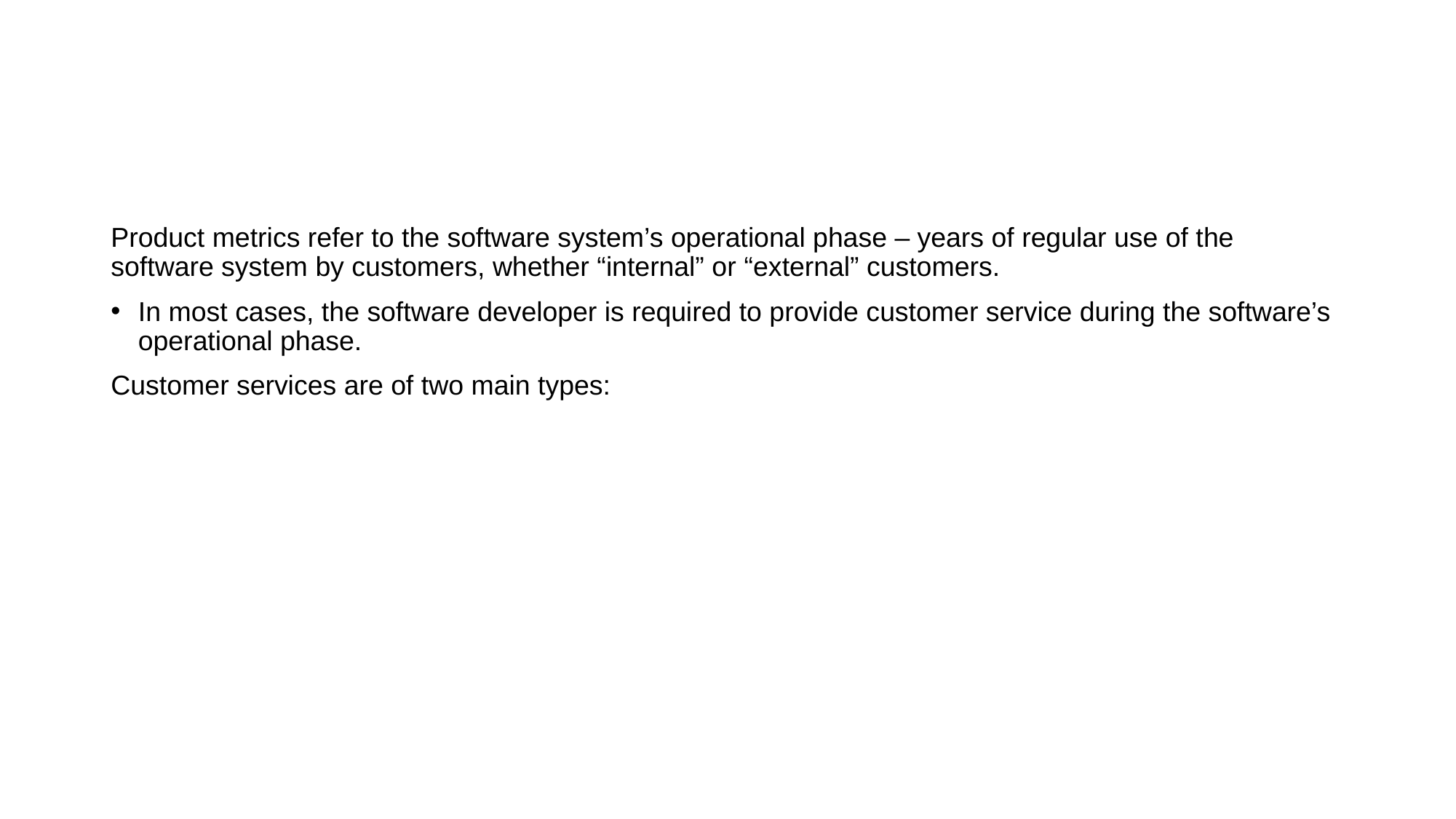

Product metrics refer to the software system’s operational phase – years of regular use of the software system by customers, whether “internal” or “external” customers.
In most cases, the software developer is required to provide customer service during the software’s operational phase.
Customer services are of two main types: